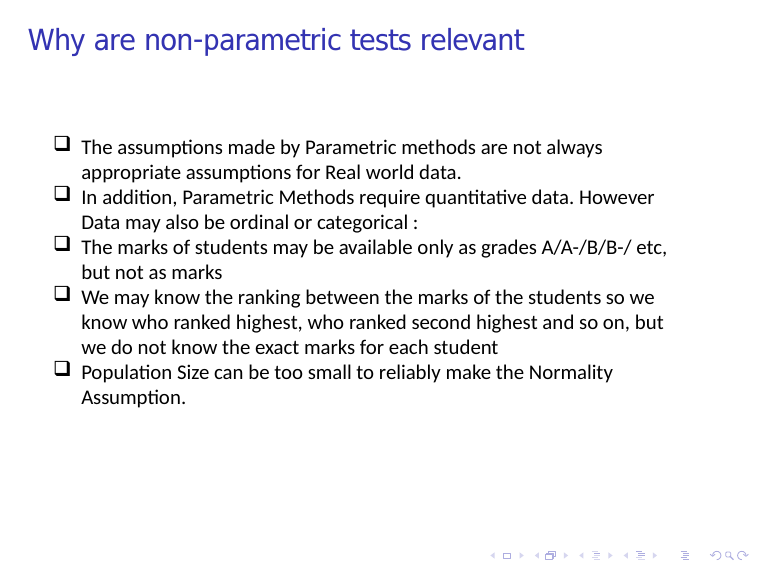

# Why are non-parametric tests relevant
The assumptions made by Parametric methods are not always appropriate assumptions for Real world data.
In addition, Parametric Methods require quantitative data. However Data may also be ordinal or categorical :
The marks of students may be available only as grades A/A-/B/B-/ etc, but not as marks
We may know the ranking between the marks of the students so we know who ranked highest, who ranked second highest and so on, but we do not know the exact marks for each student
Population Size can be too small to reliably make the Normality Assumption.